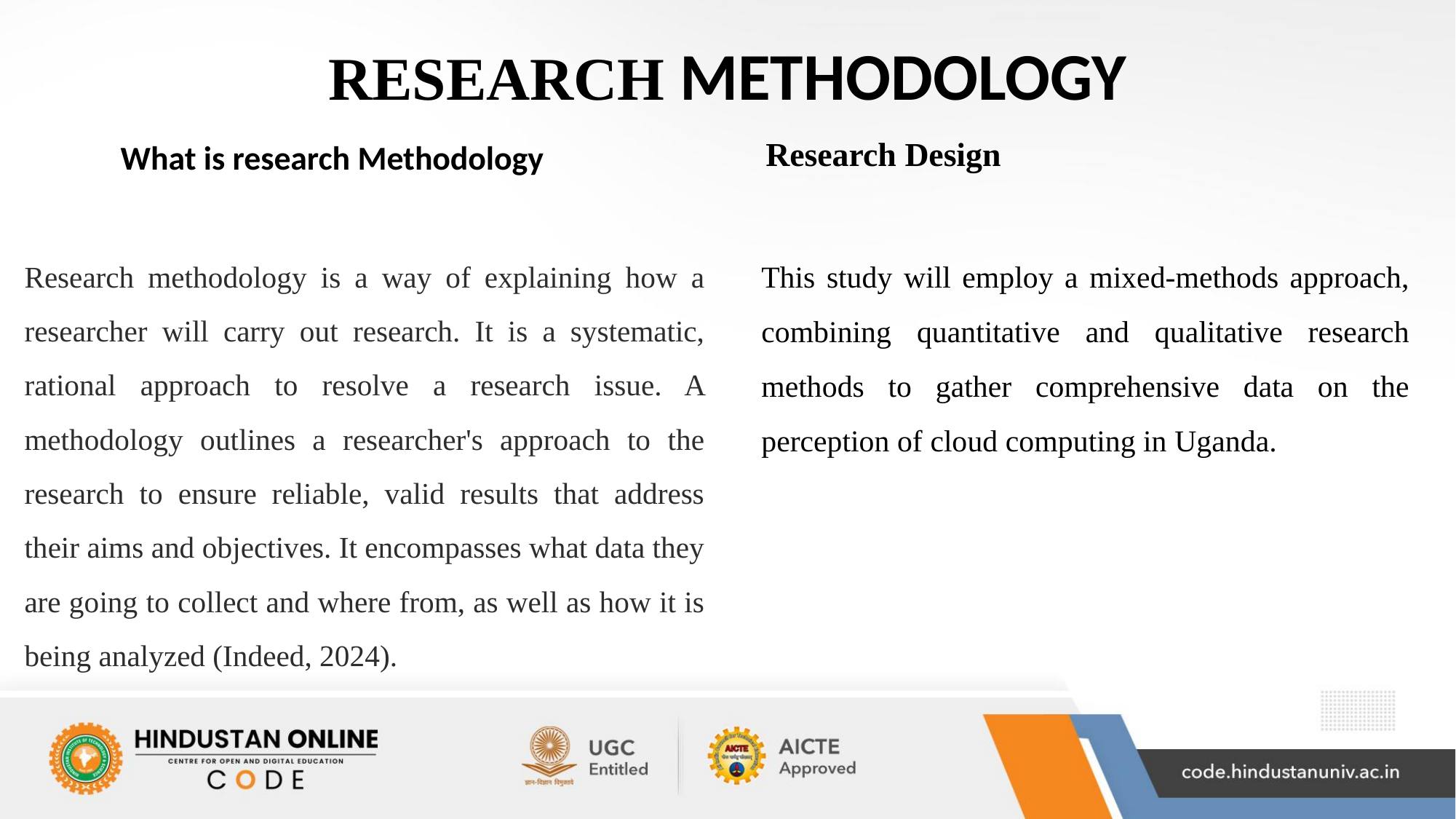

# RESEARCH METHODOLOGY
Research Design

What is research Methodology
This study will employ a mixed-methods approach, combining quantitative and qualitative research methods to gather comprehensive data on the perception of cloud computing in Uganda.

Research methodology is a way of explaining how a researcher will carry out research. It is a systematic, rational approach to resolve a research issue. A methodology outlines a researcher's approach to the research to ensure reliable, valid results that address their aims and objectives. It encompasses what data they are going to collect and where from, as well as how it is being analyzed (Indeed, 2024).